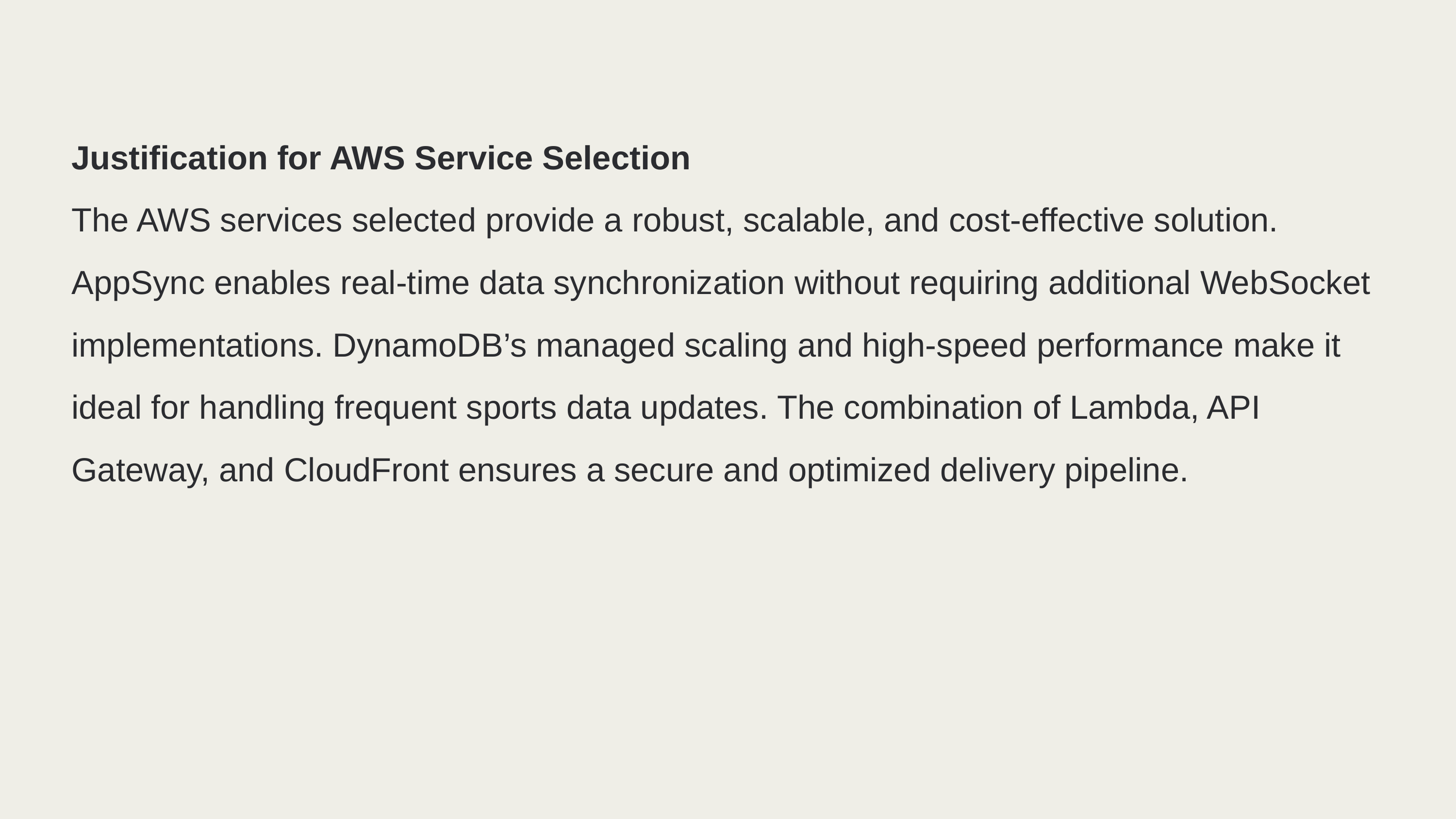

Justification for AWS Service Selection
The AWS services selected provide a robust, scalable, and cost-effective solution. AppSync enables real-time data synchronization without requiring additional WebSocket implementations. DynamoDB’s managed scaling and high-speed performance make it ideal for handling frequent sports data updates. The combination of Lambda, API Gateway, and CloudFront ensures a secure and optimized delivery pipeline.